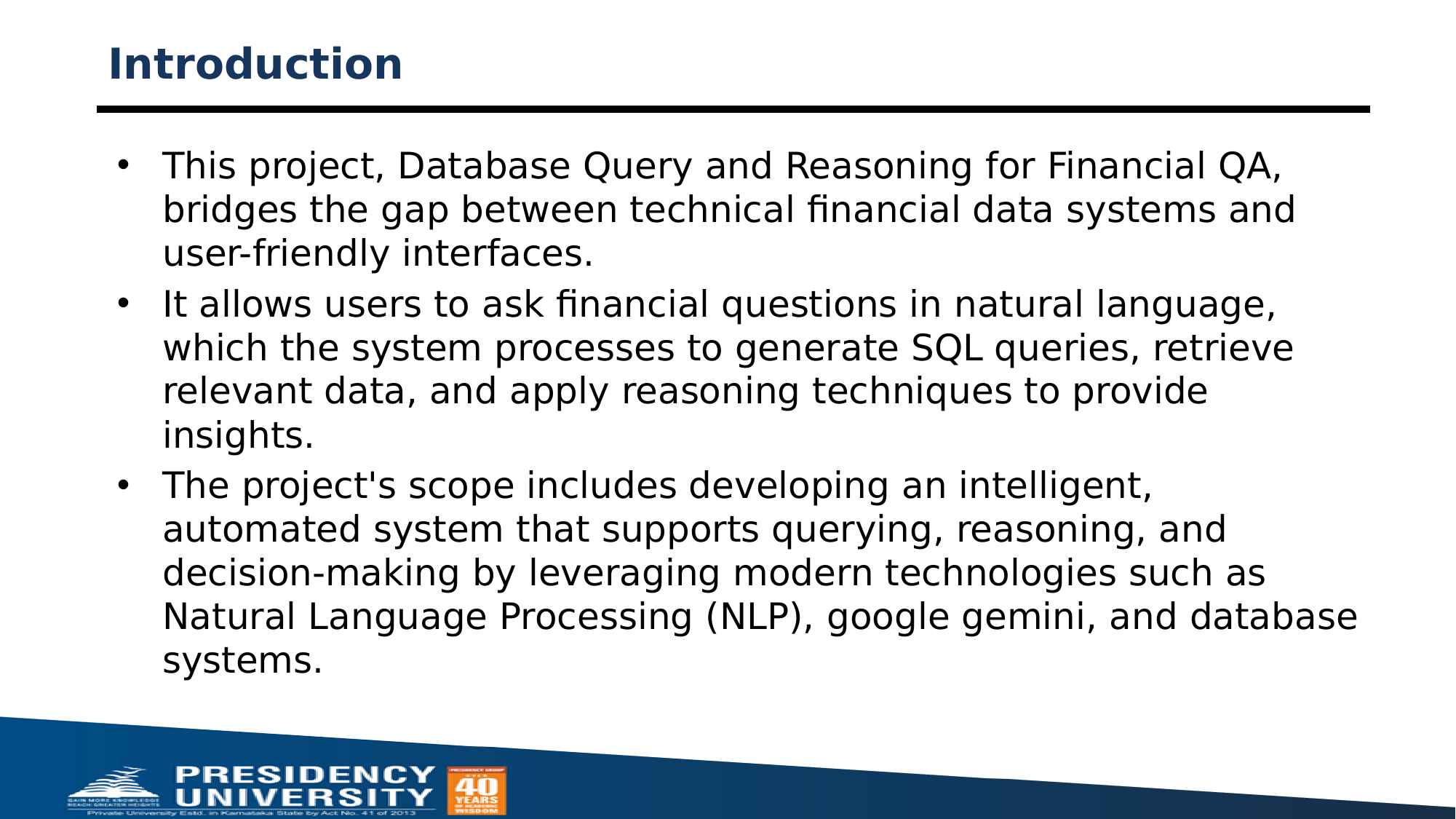

# Introduction
This project, Database Query and Reasoning for Financial QA, bridges the gap between technical financial data systems and user-friendly interfaces.
It allows users to ask financial questions in natural language, which the system processes to generate SQL queries, retrieve relevant data, and apply reasoning techniques to provide insights.
The project's scope includes developing an intelligent, automated system that supports querying, reasoning, and decision-making by leveraging modern technologies such as Natural Language Processing (NLP), google gemini, and database systems.